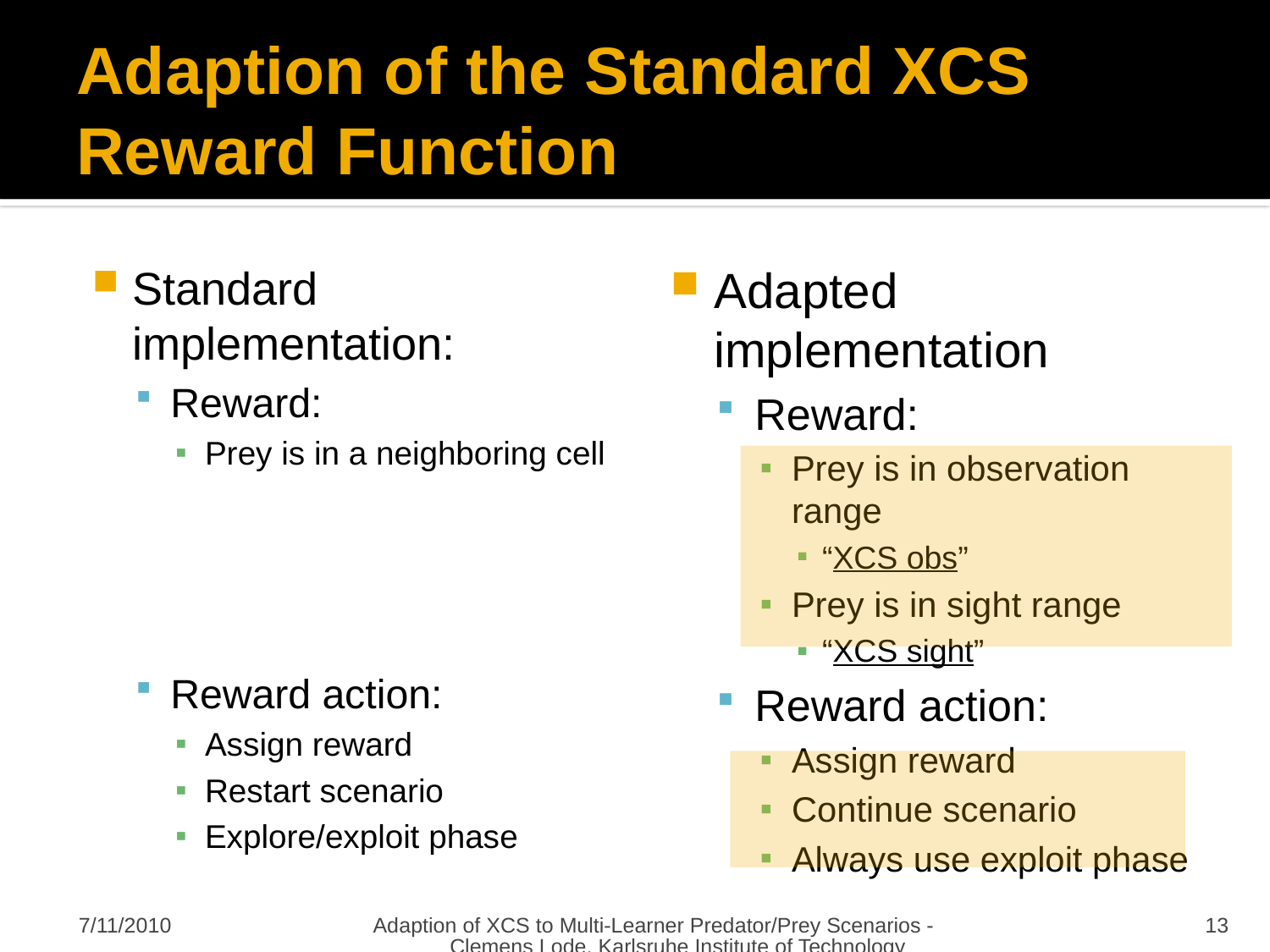

# Adaption of the Standard XCS Reward Function
Standard implementation:
Reward:
Prey is in a neighboring cell

Reward action:
Assign reward
Restart scenario
Explore/exploit phase

Adapted implementation
Reward:
Prey is in observation range
“XCS obs”
Prey is in sight range
“XCS sight”
Reward action:
Assign reward
Continue scenario
Always use exploit phase

7/11/2010
Adaption of XCS to Multi-Learner Predator/Prey Scenarios -                                             Clemens Lode, Karlsruhe Institute of Technology
13